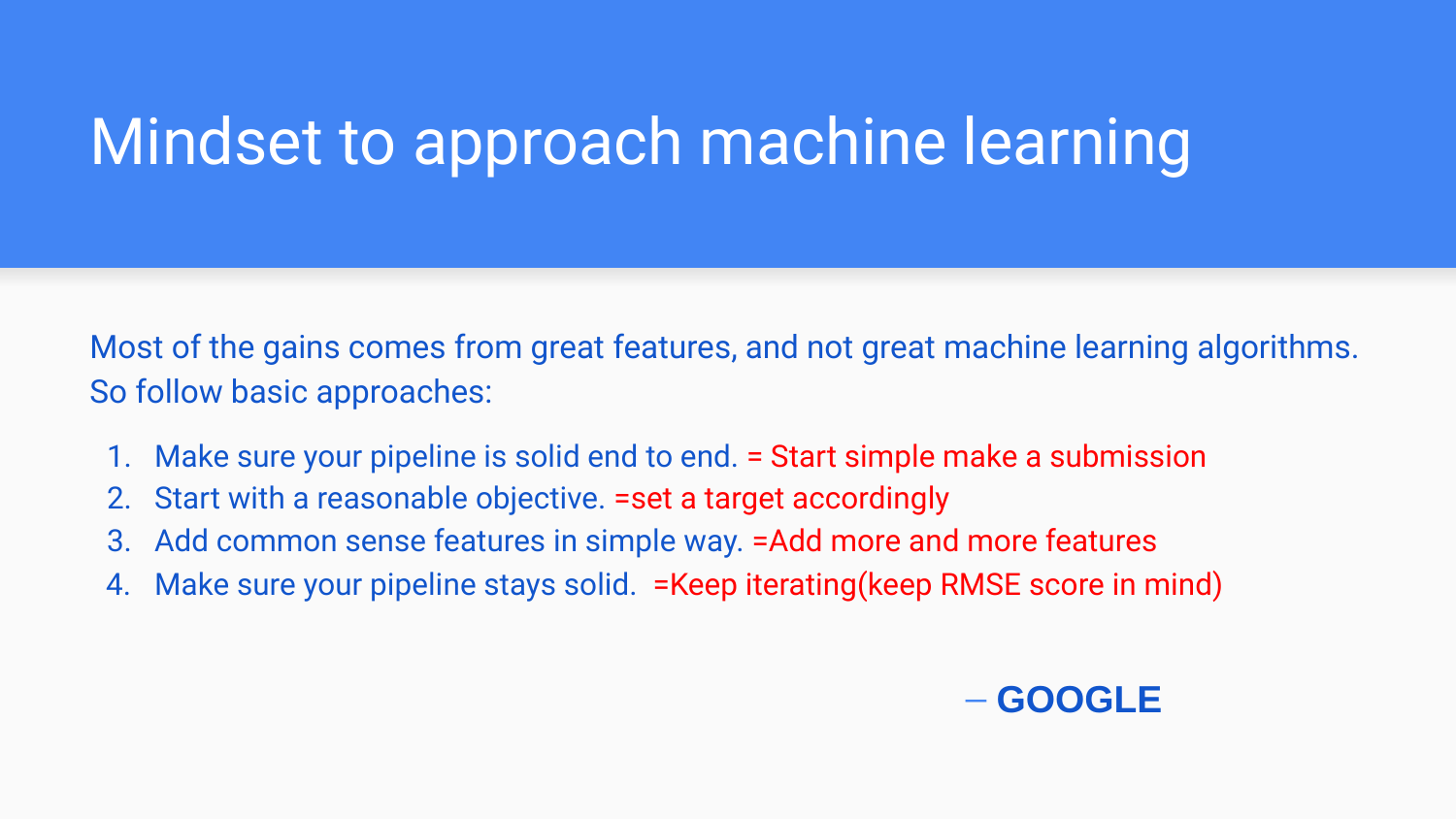

# Mindset to approach machine learning
Most of the gains comes from great features, and not great machine learning algorithms. So follow basic approaches:
Make sure your pipeline is solid end to end. = Start simple make a submission
Start with a reasonable objective. =set a target accordingly
Add common sense features in simple way. =Add more and more features
Make sure your pipeline stays solid.  =Keep iterating(keep RMSE score in mind)
                                                                                                     — GOOGLE